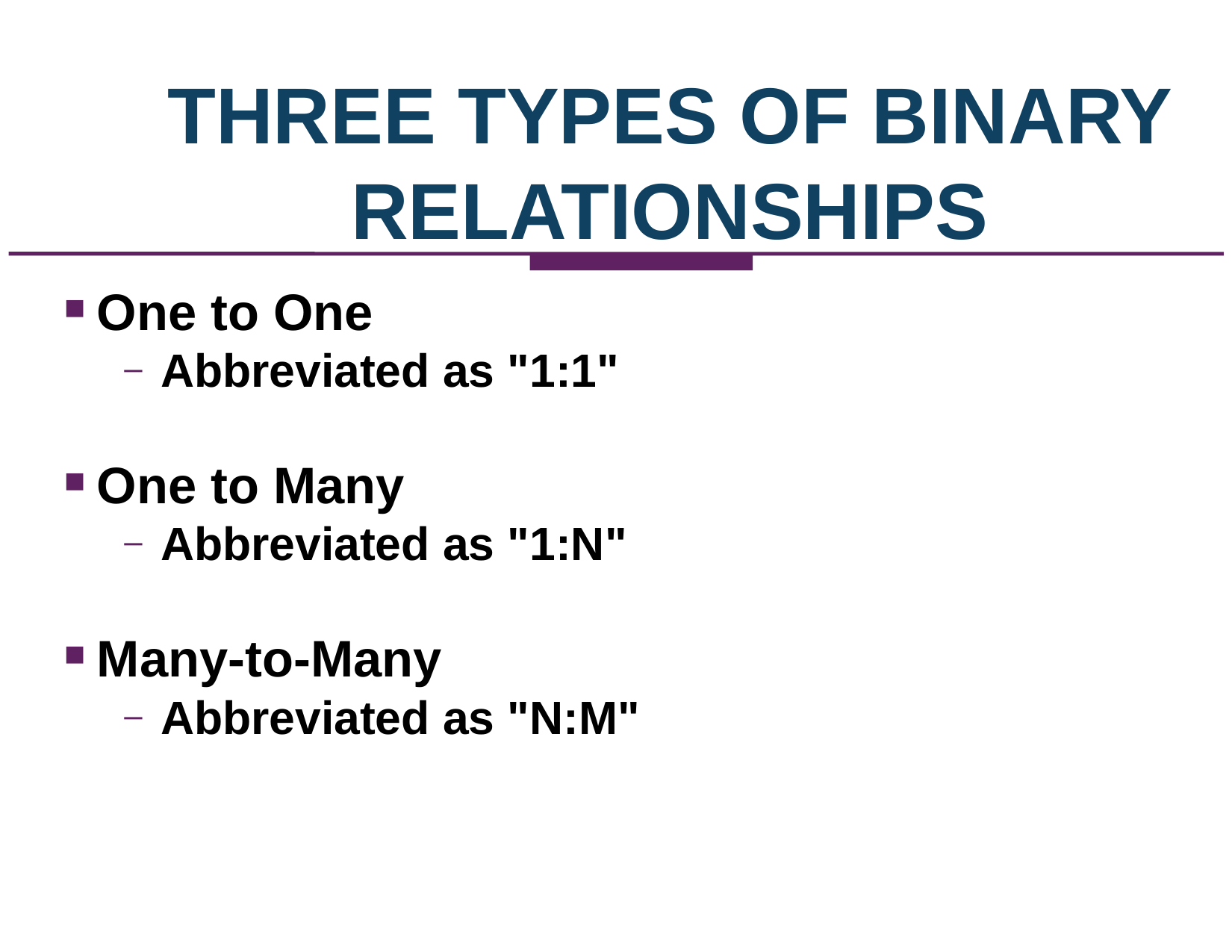

THREE TYPES OF BINARY RELATIONSHIPS

One to One
 Abbreviated as "1:1"
One to Many
 Abbreviated as "1:N"
Many-to-Many
 Abbreviated as "N:M"